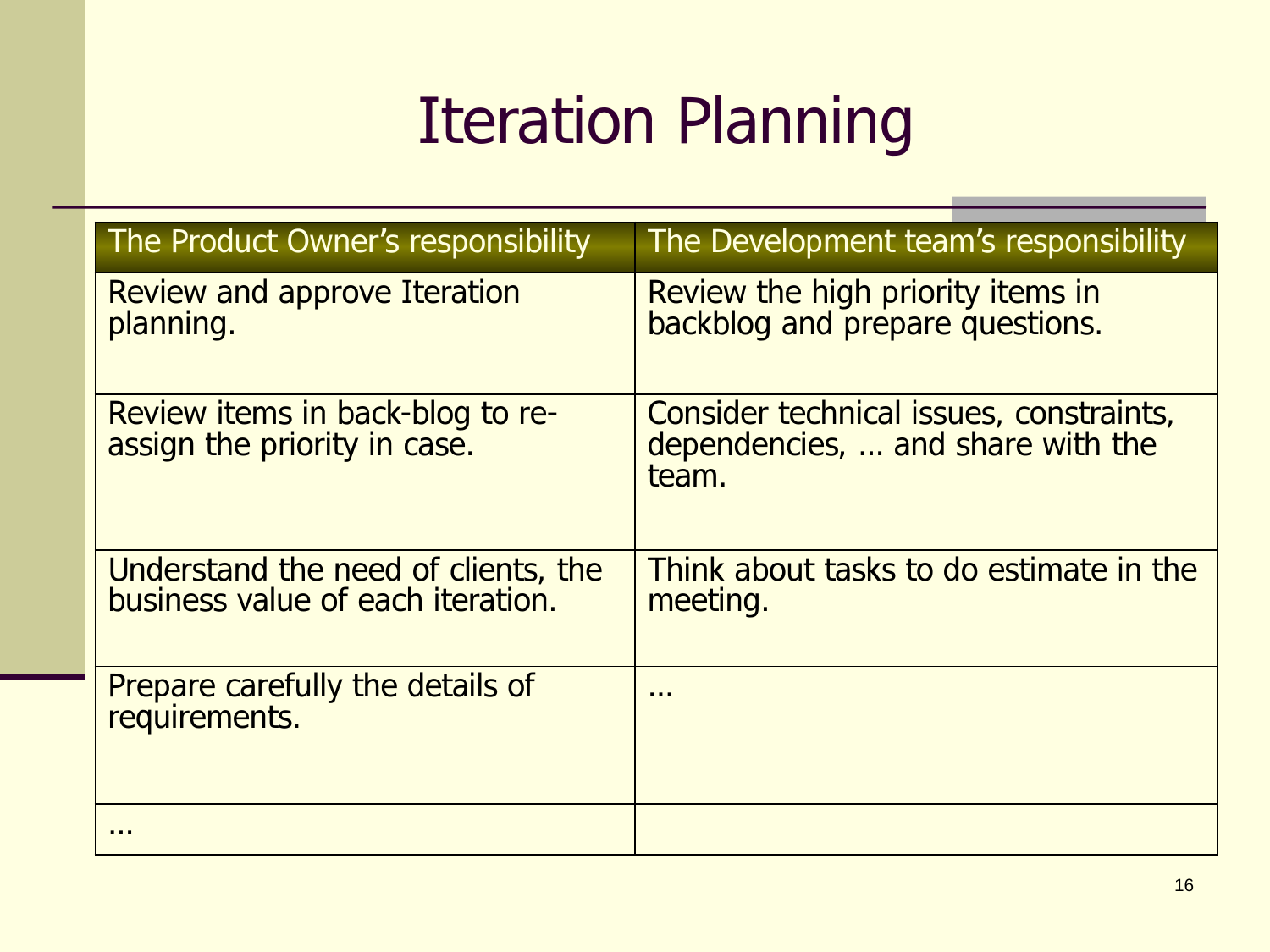

# Iteration Planning
| The Product Owner’s responsibility | The Development team’s responsibility |
| --- | --- |
| Review and approve Iteration planning. | Review the high priority items in backblog and prepare questions. |
| Review items in back-blog to re-assign the priority in case. | Consider technical issues, constraints, dependencies, … and share with the team. |
| Understand the need of clients, the business value of each iteration. | Think about tasks to do estimate in the meeting. |
| Prepare carefully the details of requirements. | … |
| … |  |
16